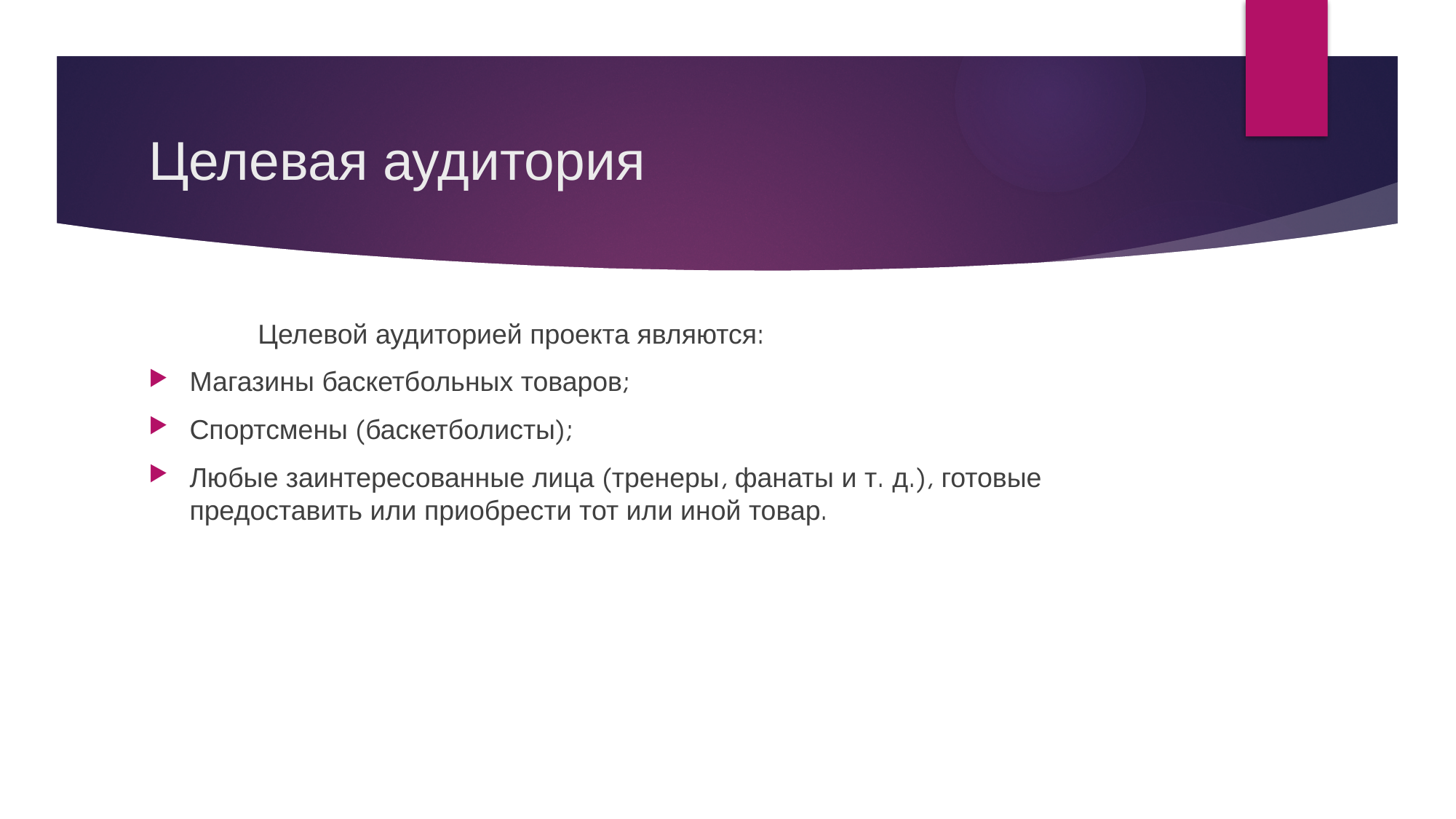

# Целевая аудитория
	Целевой аудиторией проекта являются:
Магазины баскетбольных товаров;
Спортсмены (баскетболисты);
Любые заинтересованные лица (тренеры, фанаты и т. д.), готовые предоставить или приобрести тот или иной товар.